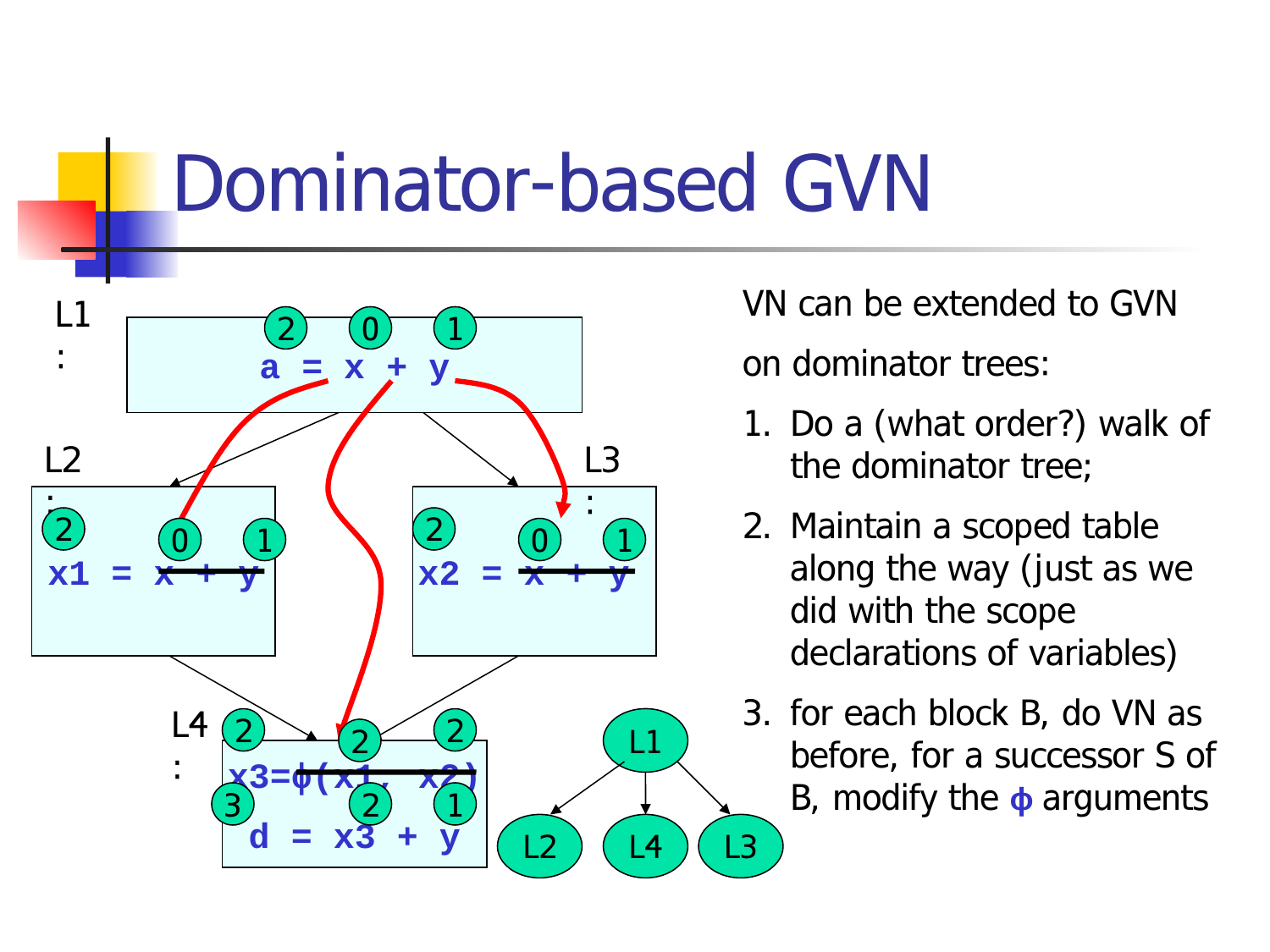

# Dominator-based GVN
VN can be extended to GVN
on dominator trees:
Do a (what order?) walk of the dominator tree;
Maintain a scoped table along the way (just as we did with the scope declarations of variables)
for each block B, do VN as before, for a successor S of B, modify the ϕ arguments
L1:
2
0
1
a = x + y

L2:
L3:
x1 = x + y
x2 = x + y
2
2
0
1
0
1

L4:
2
2
L1
2
x3=ϕ(x1, x2)
d = x3 + y

3
2
1
L2
L4
L3